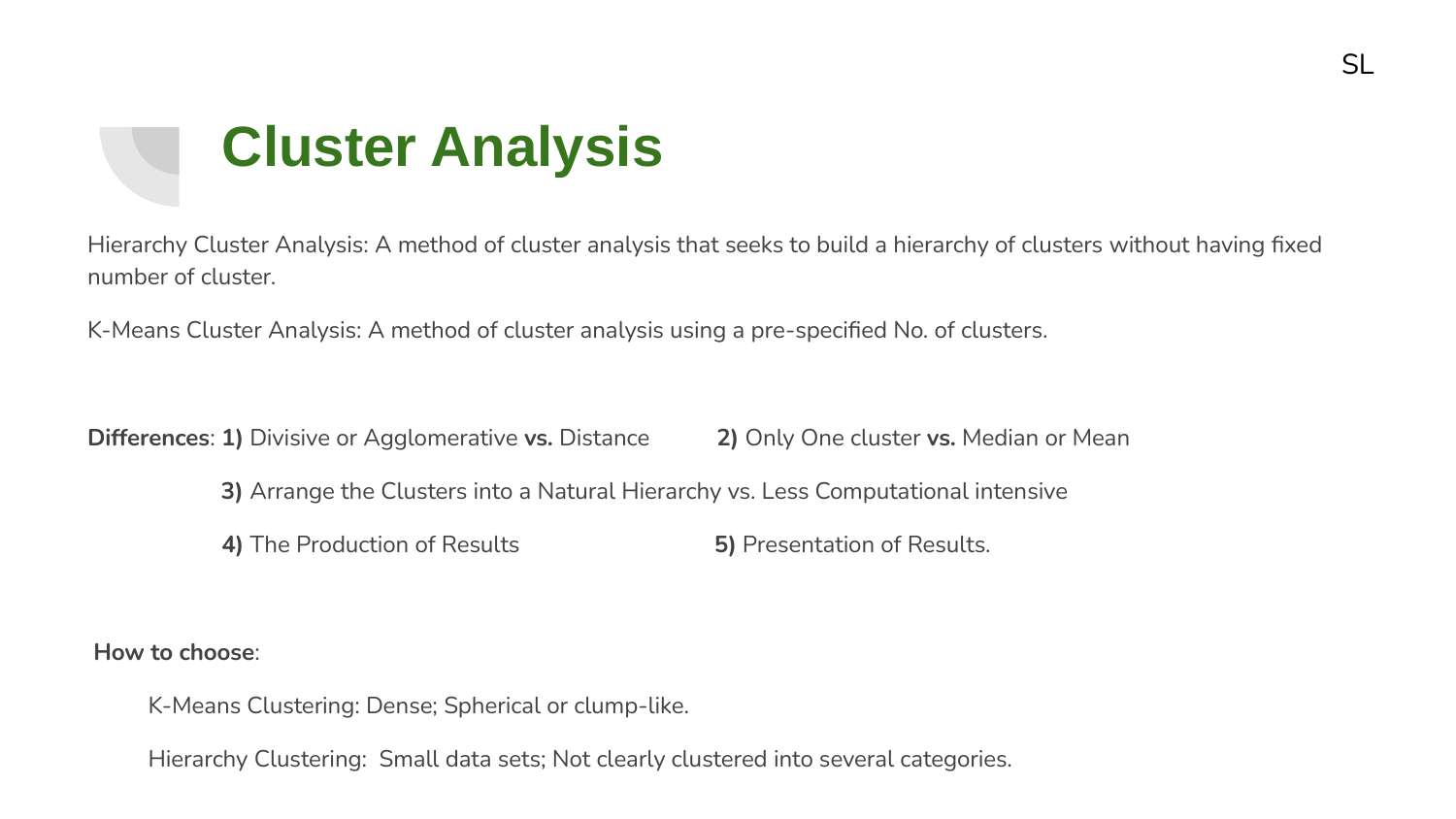

SL
# Cluster Analysis
Hierarchy Cluster Analysis: A method of cluster analysis that seeks to build a hierarchy of clusters without having fixed number of cluster.
K-Means Cluster Analysis: A method of cluster analysis using a pre-specified No. of clusters.

Differences: 1) Divisive or Agglomerative vs. Distance           2) Only One cluster vs. Median or Mean
                      3) Arrange the Clusters into a Natural Hierarchy vs. Less Computational intensive
                      4) The Production of Results                                5) Presentation of Results.

 How to choose:
          K-Means Clustering: Dense; Spherical or clump-like.
          Hierarchy Clustering:  Small data sets; Not clearly clustered into several categories.